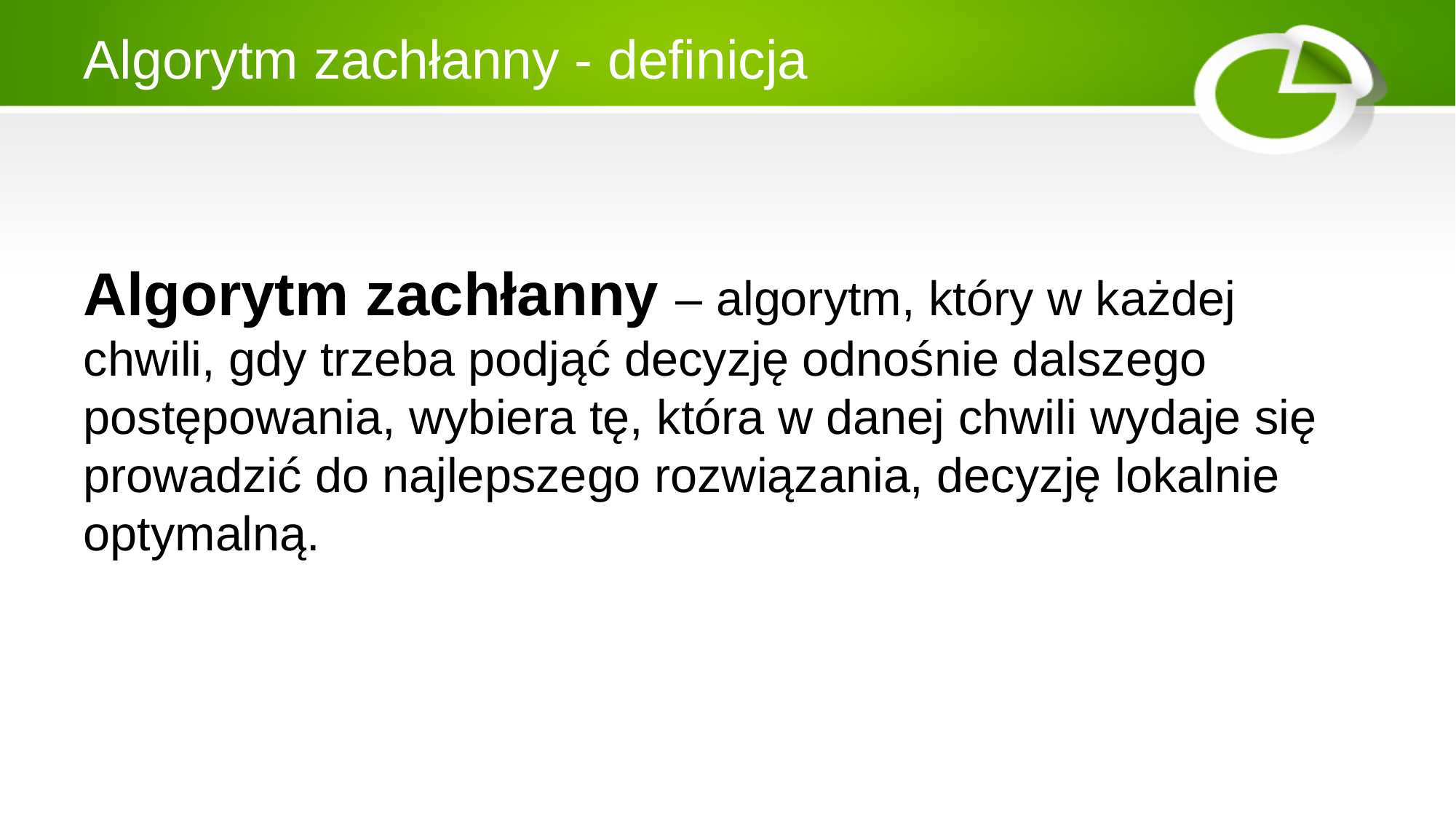

# Algorytm zachłanny - definicja
Algorytm zachłanny – algorytm, który w każdej chwili, gdy trzeba podjąć decyzję odnośnie dalszego postępowania, wybiera tę, która w danej chwili wydaje się prowadzić do najlepszego rozwiązania, decyzję lokalnie optymalną.